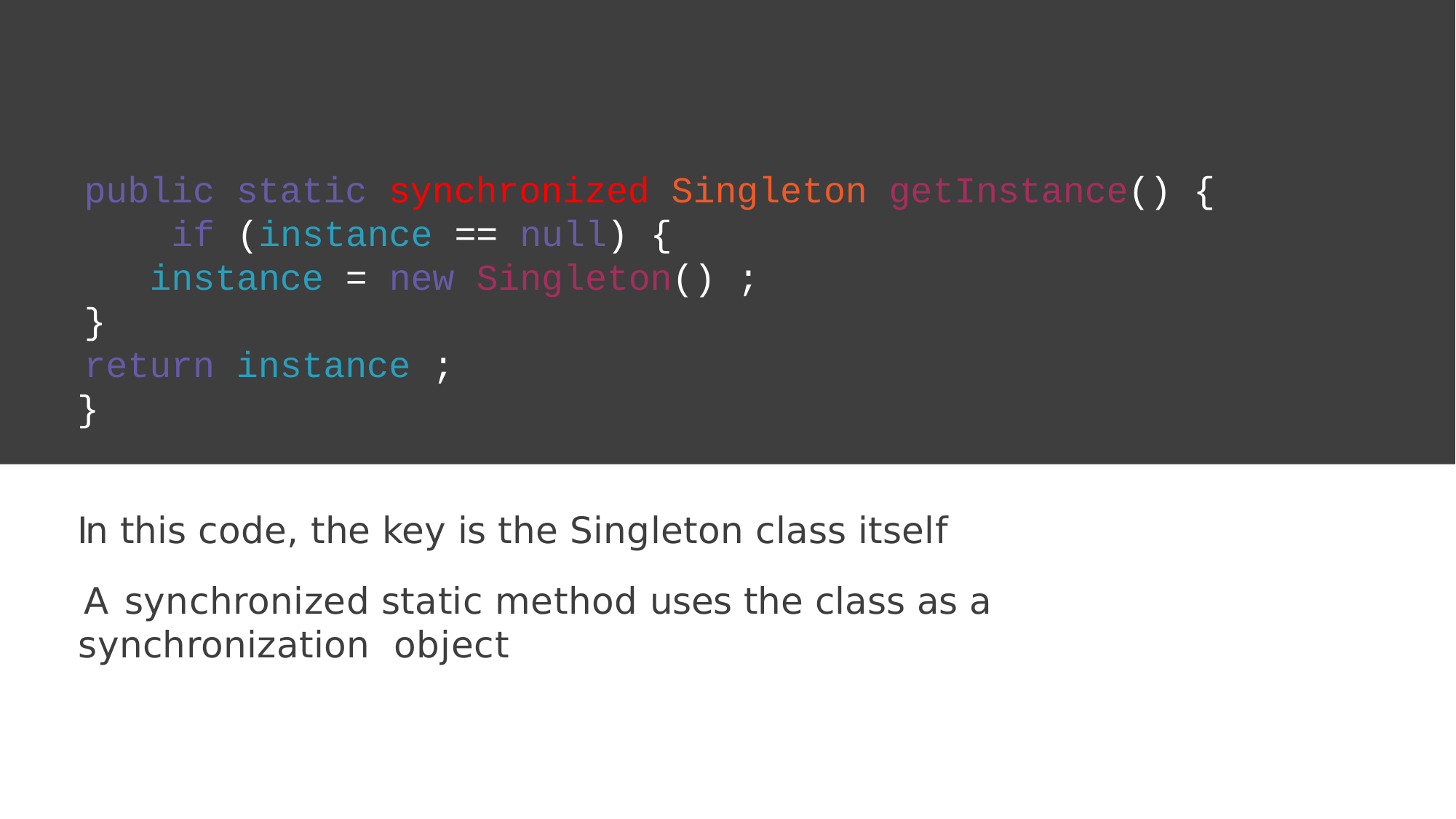

public static synchronized Singleton getInstance() {  if (instance == null) {
instance = new Singleton() ;
}
return instance ;
}

In this code, the key is the Singleton class itself
A synchronized static method uses the class as a synchronization  object
46